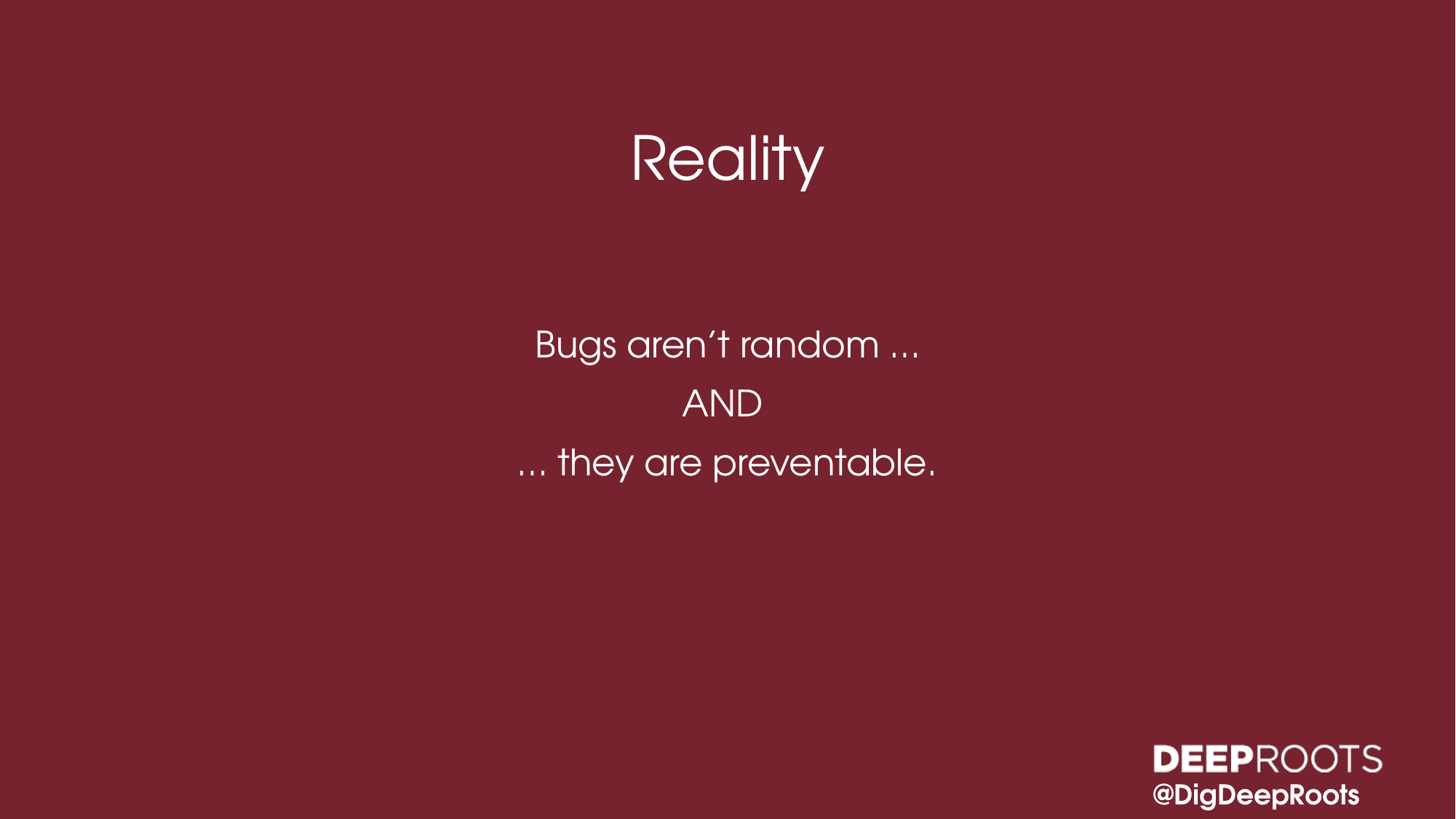

Reality
Bugs aren’t random …
AND
… they are preventable.